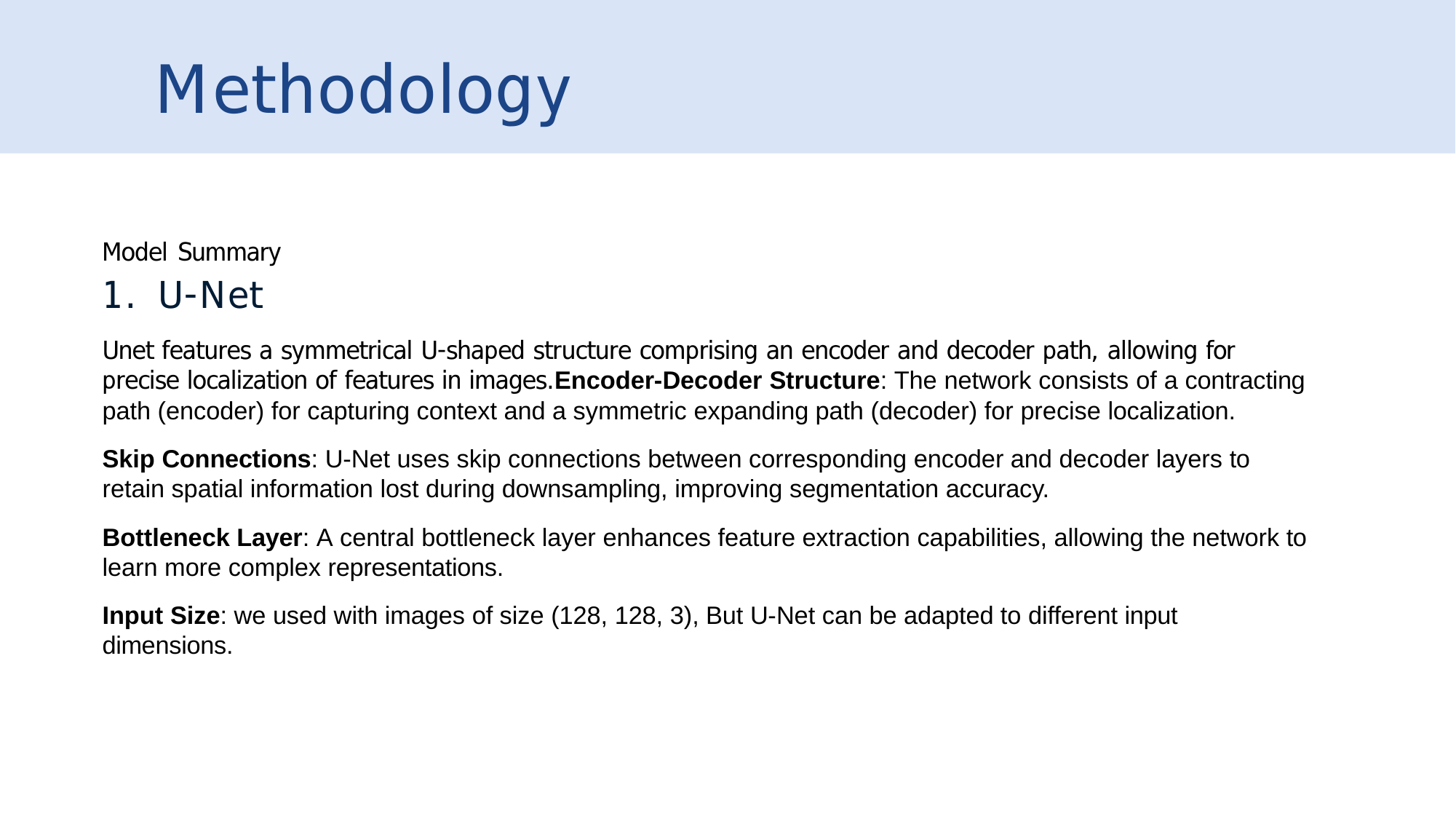

# Methodology
Model Summary
1.	U-Net
Unet features a symmetrical U-shaped structure comprising an encoder and decoder path, allowing for precise localization of features in images.Encoder-Decoder Structure: The network consists of a contracting path (encoder) for capturing context and a symmetric expanding path (decoder) for precise localization.
Skip Connections: U-Net uses skip connections between corresponding encoder and decoder layers to retain spatial information lost during downsampling, improving segmentation accuracy.
Bottleneck Layer: A central bottleneck layer enhances feature extraction capabilities, allowing the network to learn more complex representations.
Input Size: we used with images of size (128, 128, 3), But U-Net can be adapted to different input dimensions.